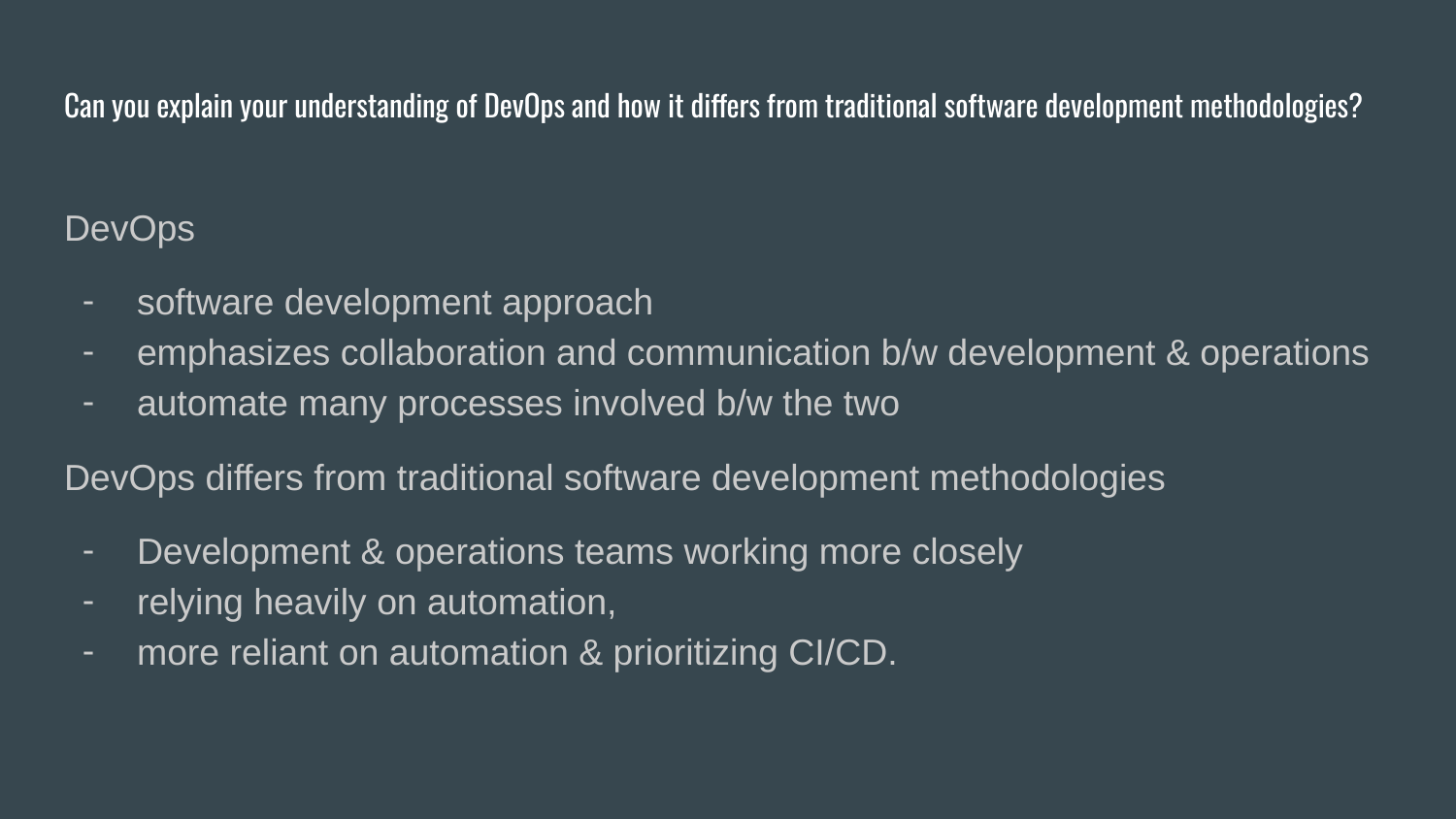

# Can you explain your understanding of DevOps and how it differs from traditional software development methodologies?

DevOps
software development approach
emphasizes collaboration and communication b/w development & operations
automate many processes involved b/w the two
DevOps differs from traditional software development methodologies
Development & operations teams working more closely
relying heavily on automation,
more reliant on automation & prioritizing CI/CD.